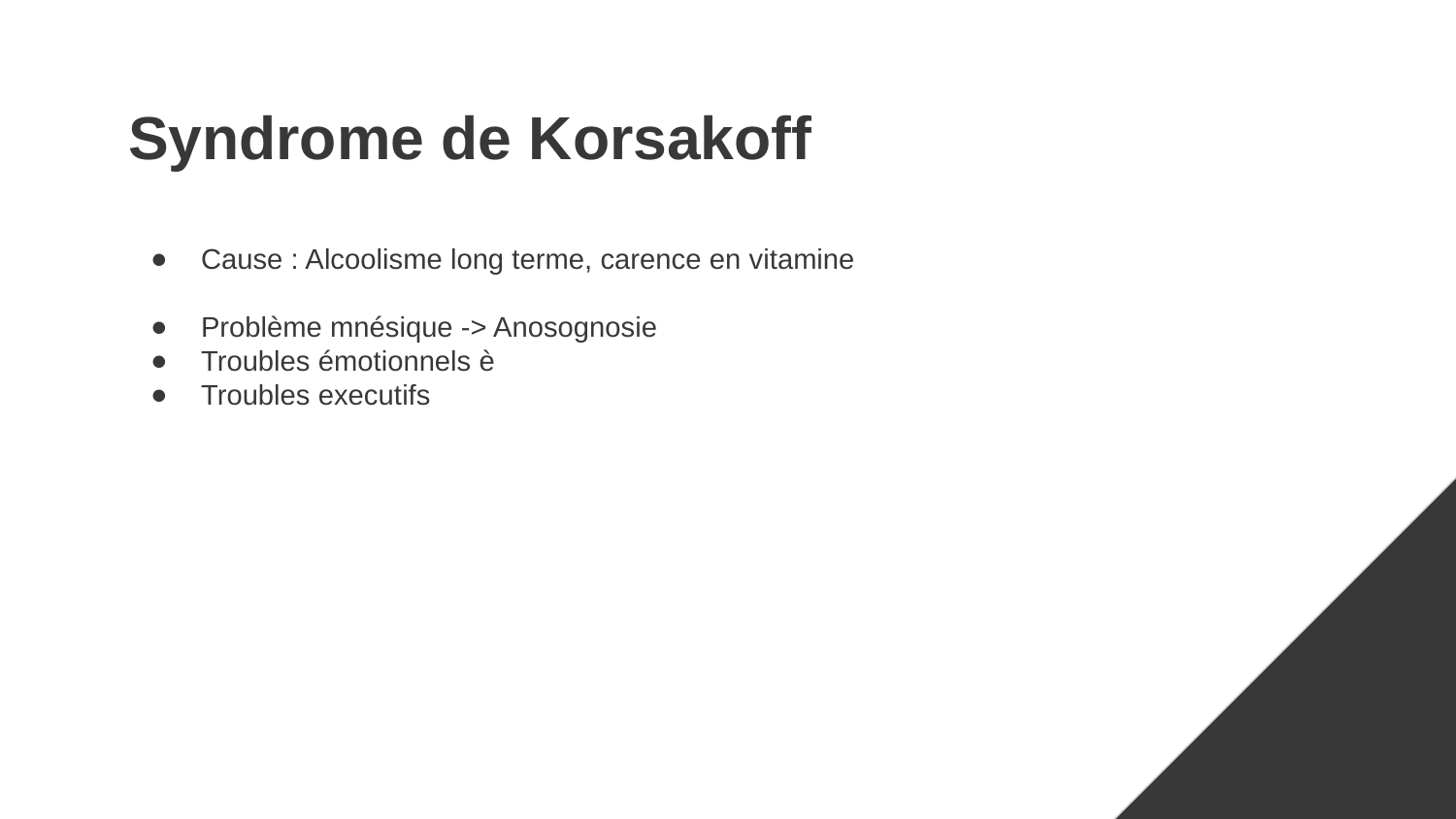

# Syndrome de Korsakoff
Cause : Alcoolisme long terme, carence en vitamine

Problème mnésique -> Anosognosie
Troubles émotionnels è
Troubles executifs